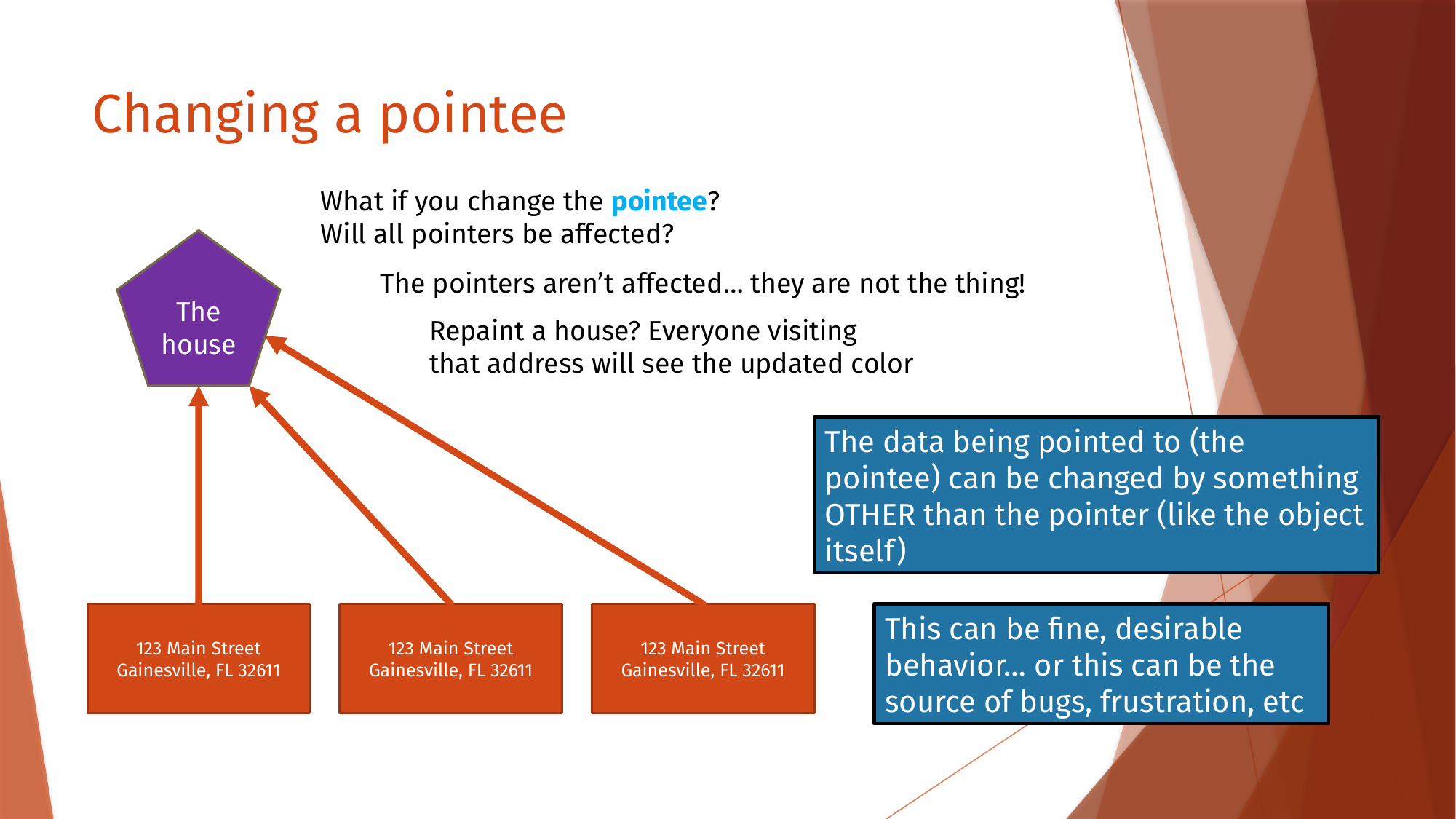

# Changing a pointee
What if you change the pointee? Will all pointers be affected?
The house
The house
The pointers aren’t affected… they are not the thing!
Repaint a house? Everyone visiting that address will see the updated color
123 Main Street
Gainesville, FL 32611
123 Main Street
Gainesville, FL 32611
The data being pointed to (the pointee) can be changed by something OTHER than the pointer (like the object itself)
This can be fine, desirable behavior… or this can be the source of bugs, frustration, etc
123 Main Street
Gainesville, FL 32611